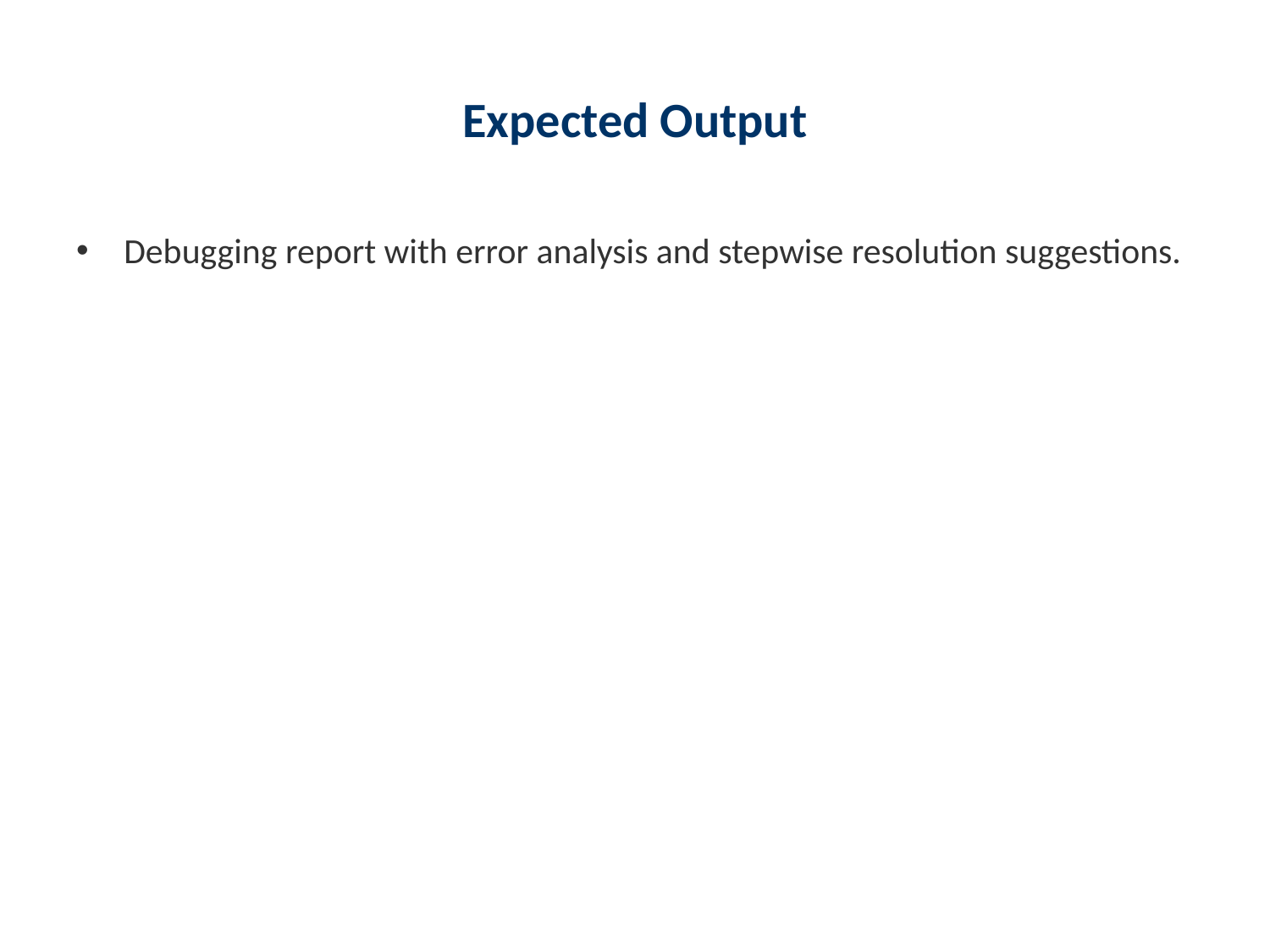

# Expected Output
Debugging report with error analysis and stepwise resolution suggestions.